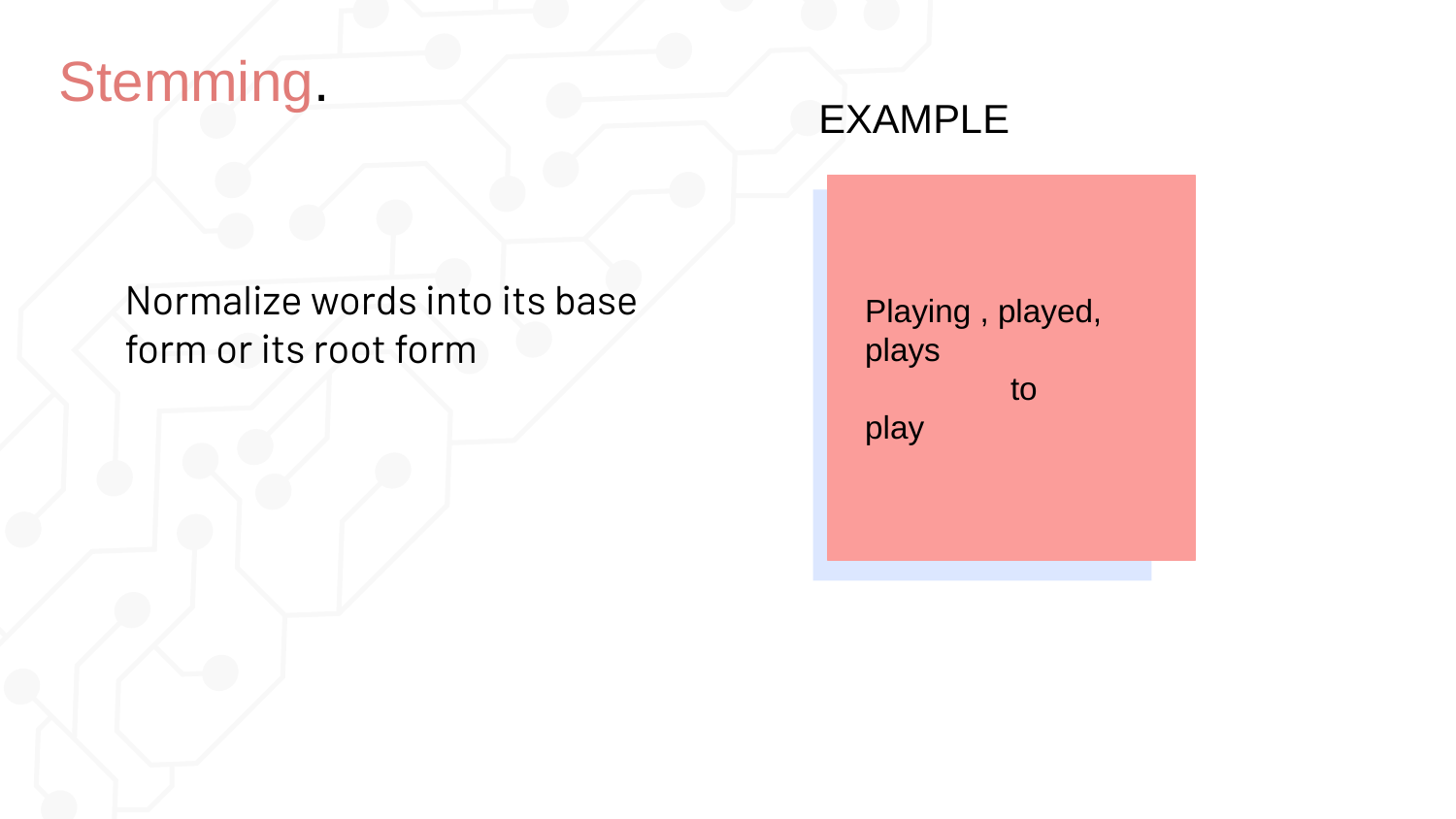

# Stemming.
EXAMPLE
Playing , played, plays
	to
play
Normalize words into its base form or its root form